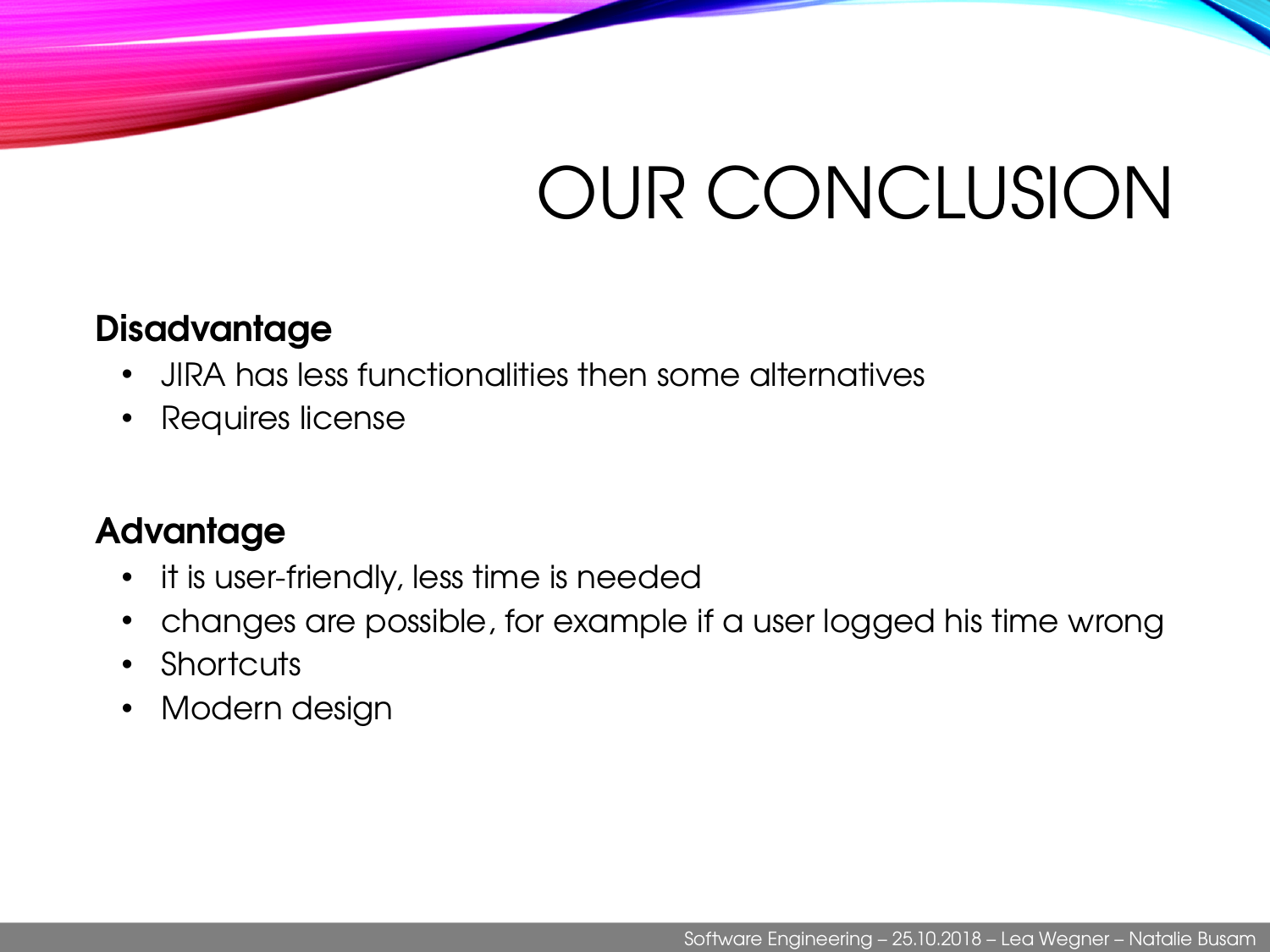

# OUR Conclusion
Disadvantage
JIRA has less functionalities then some alternatives
Requires license

Advantage
it is user-friendly, less time is needed
changes are possible, for example if a user logged his time wrong
Shortcuts
Modern design

Software Engineering – 25.10.2018 – Lea Wegner – Natalie Busam